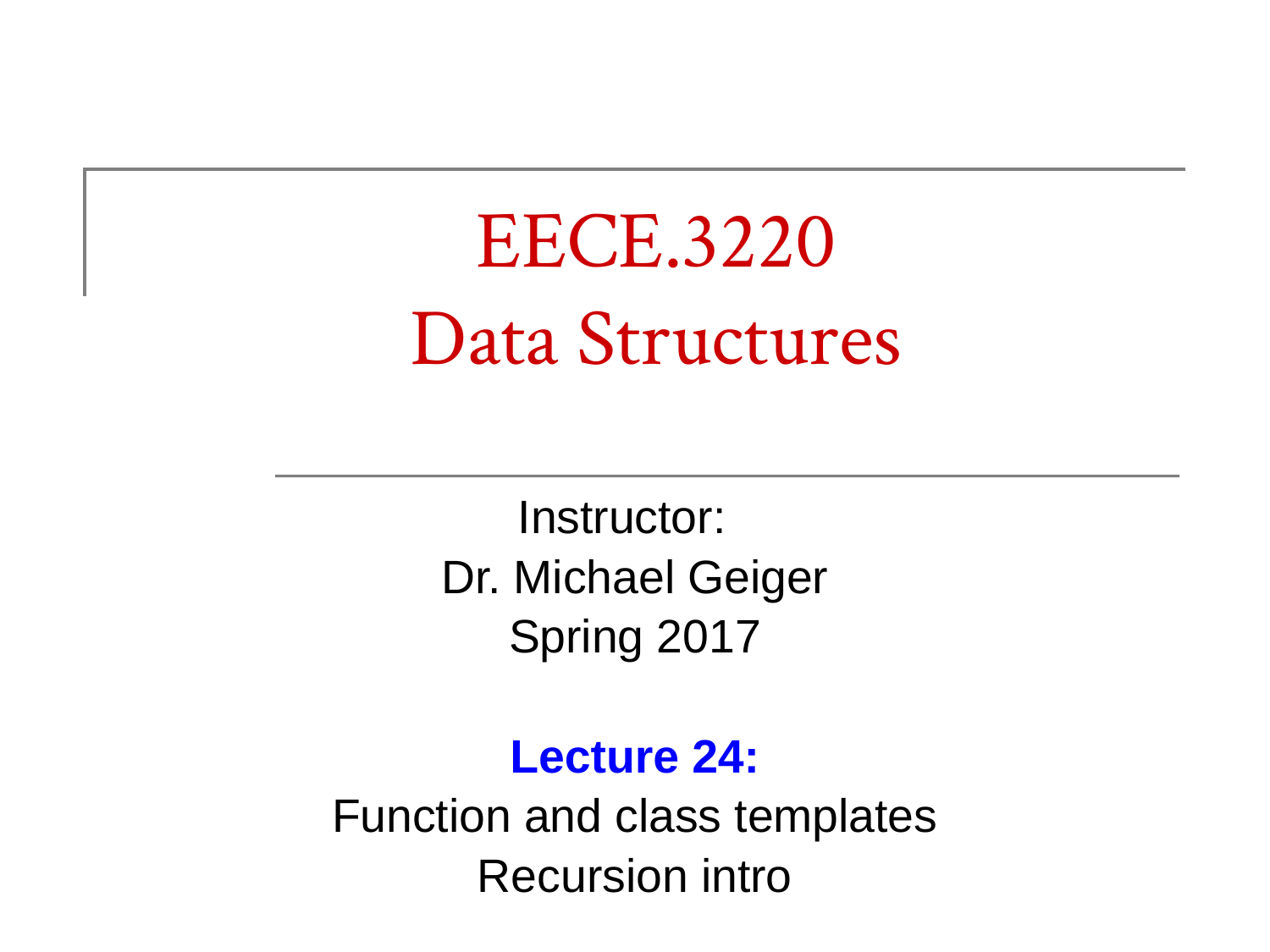

# EECE.3220 Data Structures
Instructor:
Dr. Michael Geiger
Spring 2017

Lecture 24:
Function and class templates
Recursion intro